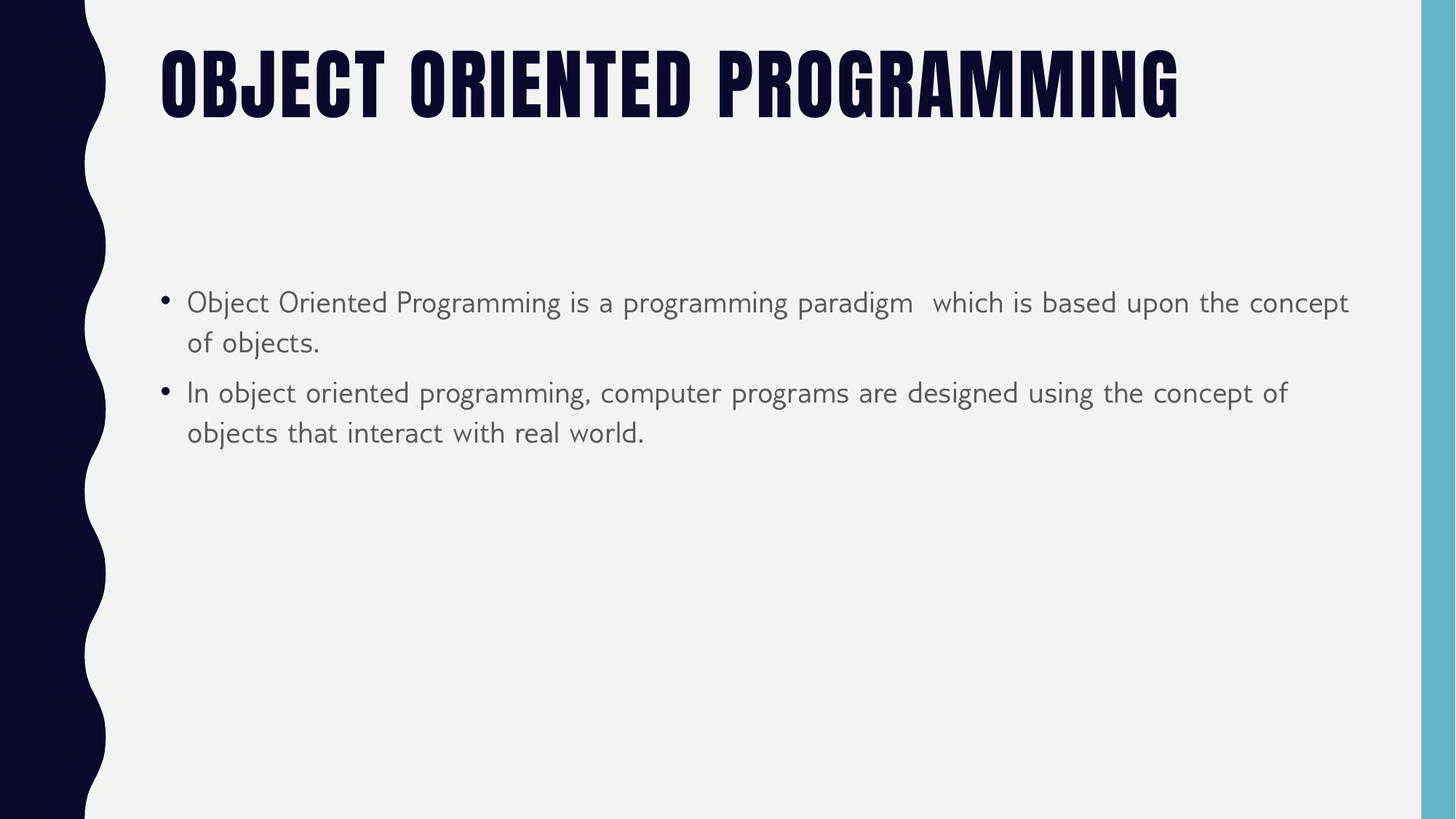

# Object Oriented programming
Object Oriented Programming is a programming paradigm  which is based upon the concept of objects.
In object oriented programming, computer programs are designed using the concept of objects that interact with real world.